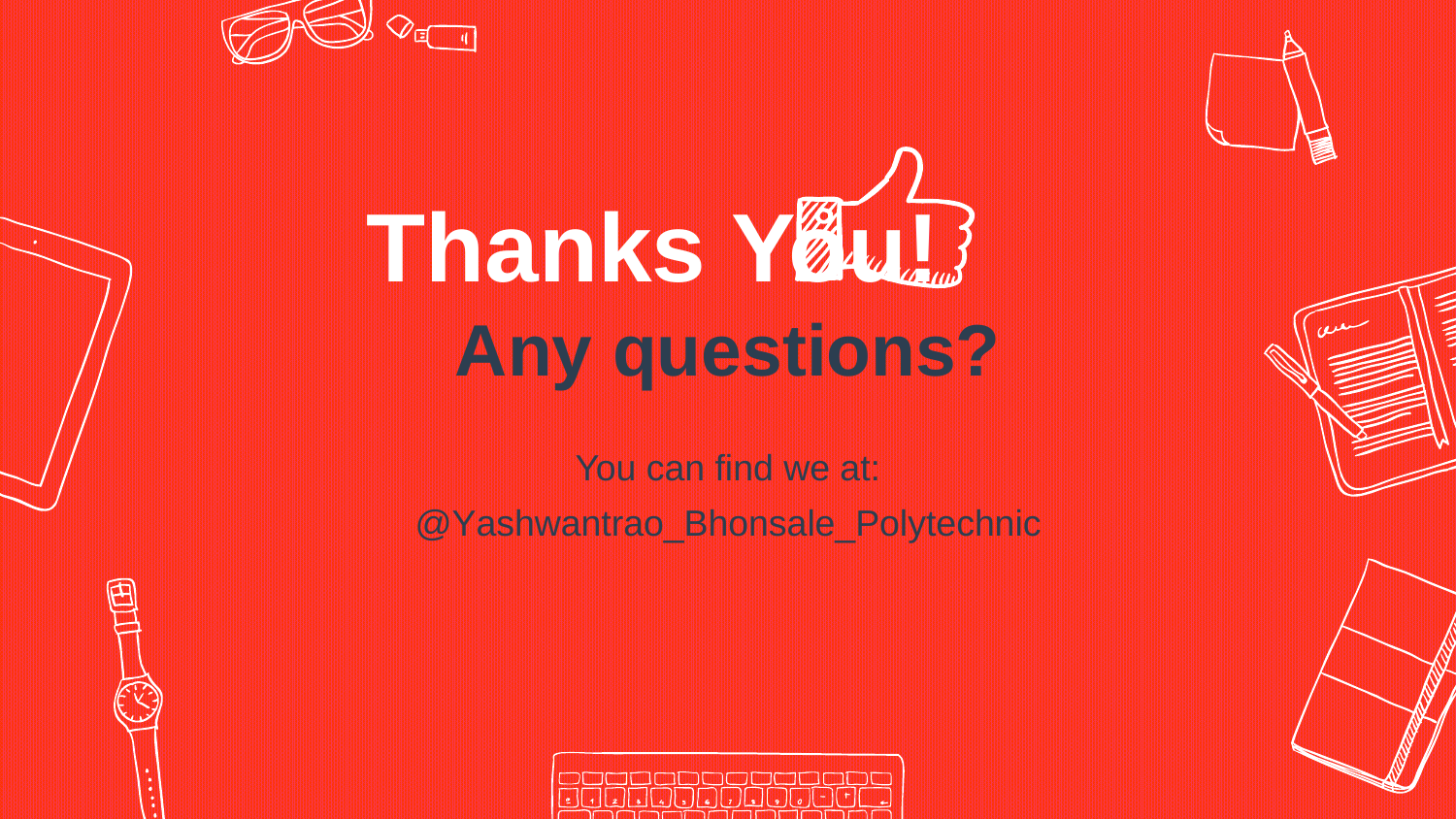

Thanks You!
Any questions?
You can find we at:
@Yashwantrao_Bhonsale_Polytechnic